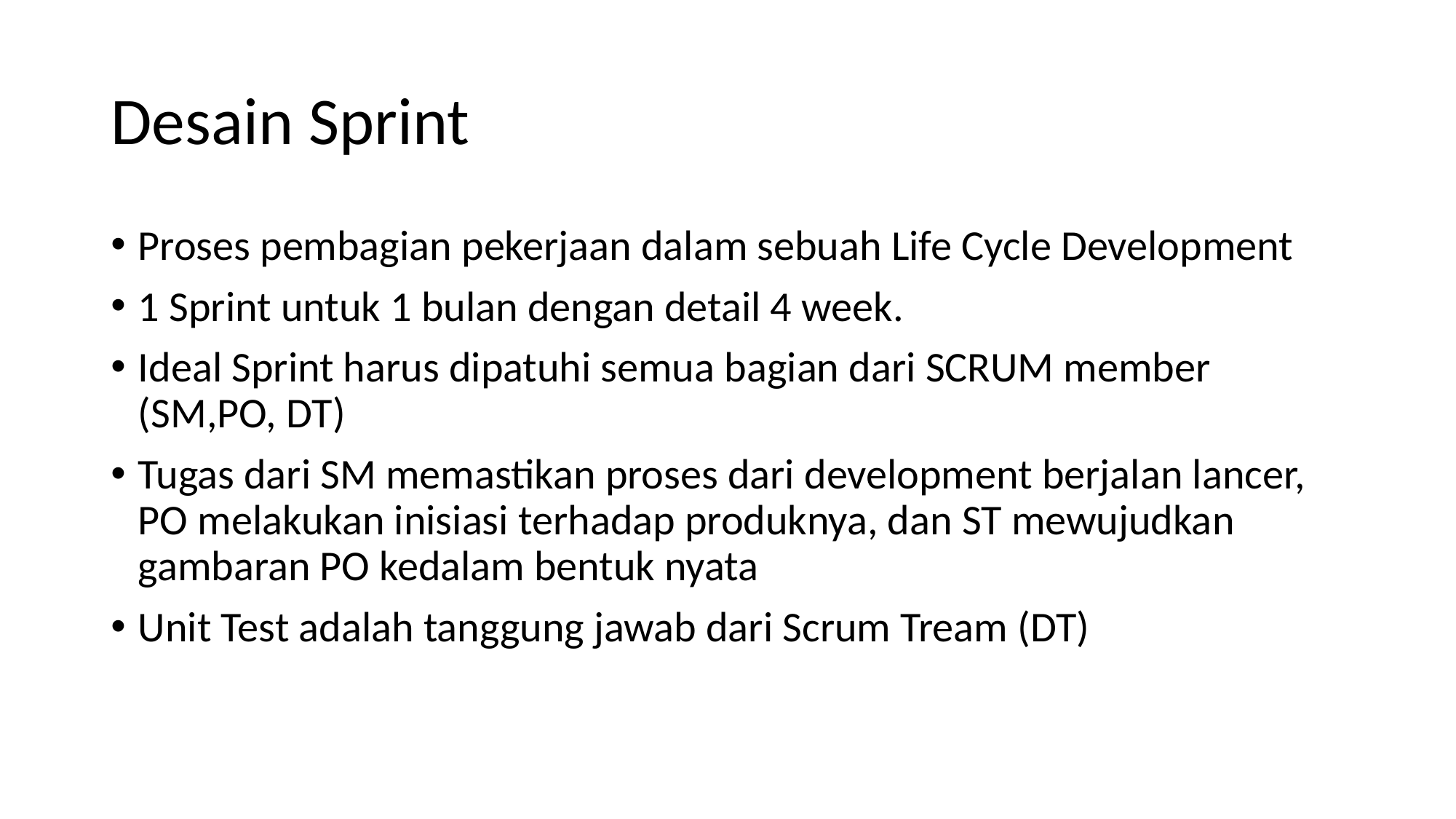

# Desain Sprint
Proses pembagian pekerjaan dalam sebuah Life Cycle Development
1 Sprint untuk 1 bulan dengan detail 4 week.
Ideal Sprint harus dipatuhi semua bagian dari SCRUM member (SM,PO, DT)
Tugas dari SM memastikan proses dari development berjalan lancer, PO melakukan inisiasi terhadap produknya, dan ST mewujudkan gambaran PO kedalam bentuk nyata
Unit Test adalah tanggung jawab dari Scrum Tream (DT)